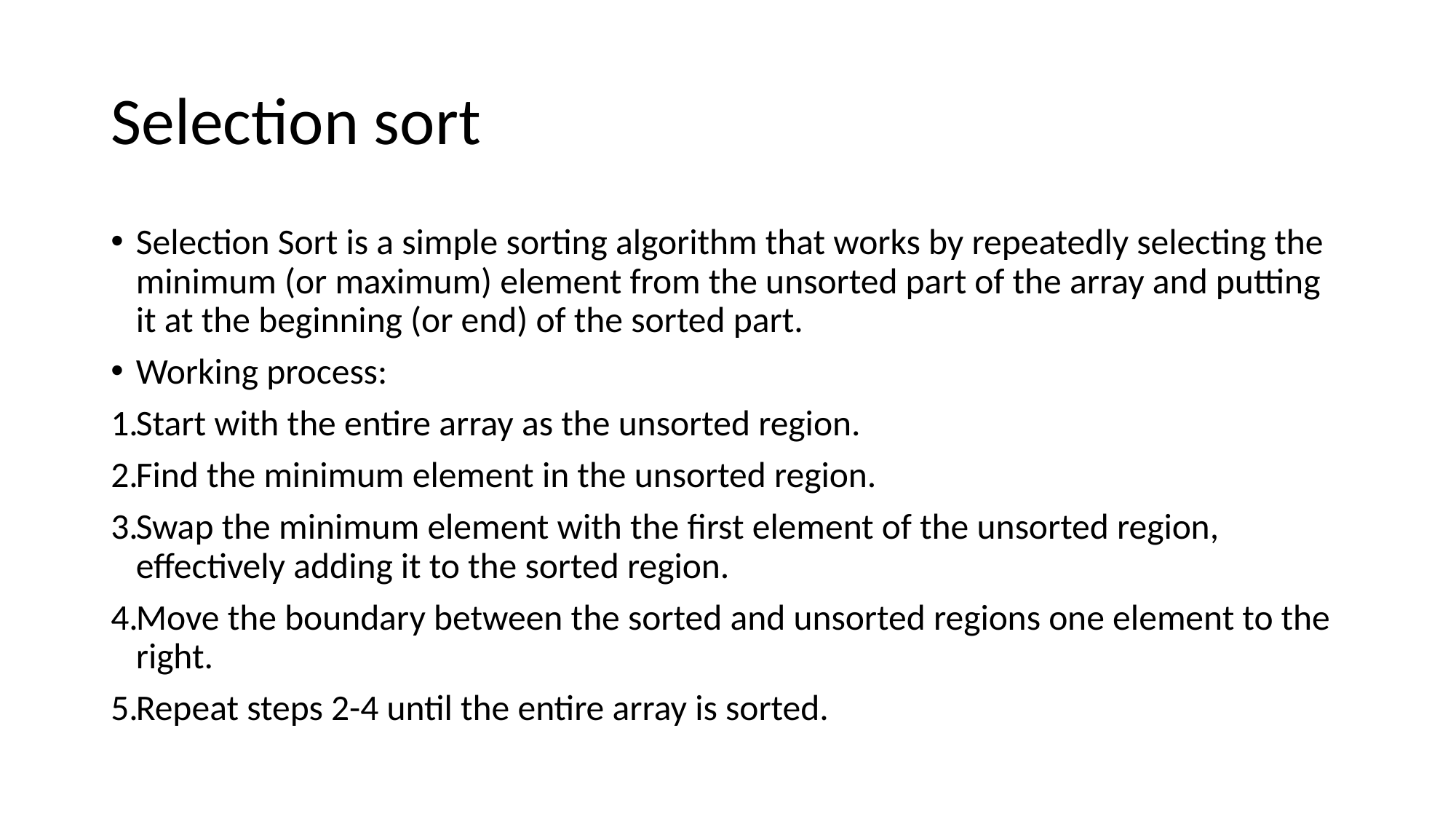

# Selection sort
Selection Sort is a simple sorting algorithm that works by repeatedly selecting the minimum (or maximum) element from the unsorted part of the array and putting it at the beginning (or end) of the sorted part.
Working process:
Start with the entire array as the unsorted region.
Find the minimum element in the unsorted region.
Swap the minimum element with the first element of the unsorted region, effectively adding it to the sorted region.
Move the boundary between the sorted and unsorted regions one element to the right.
Repeat steps 2-4 until the entire array is sorted.